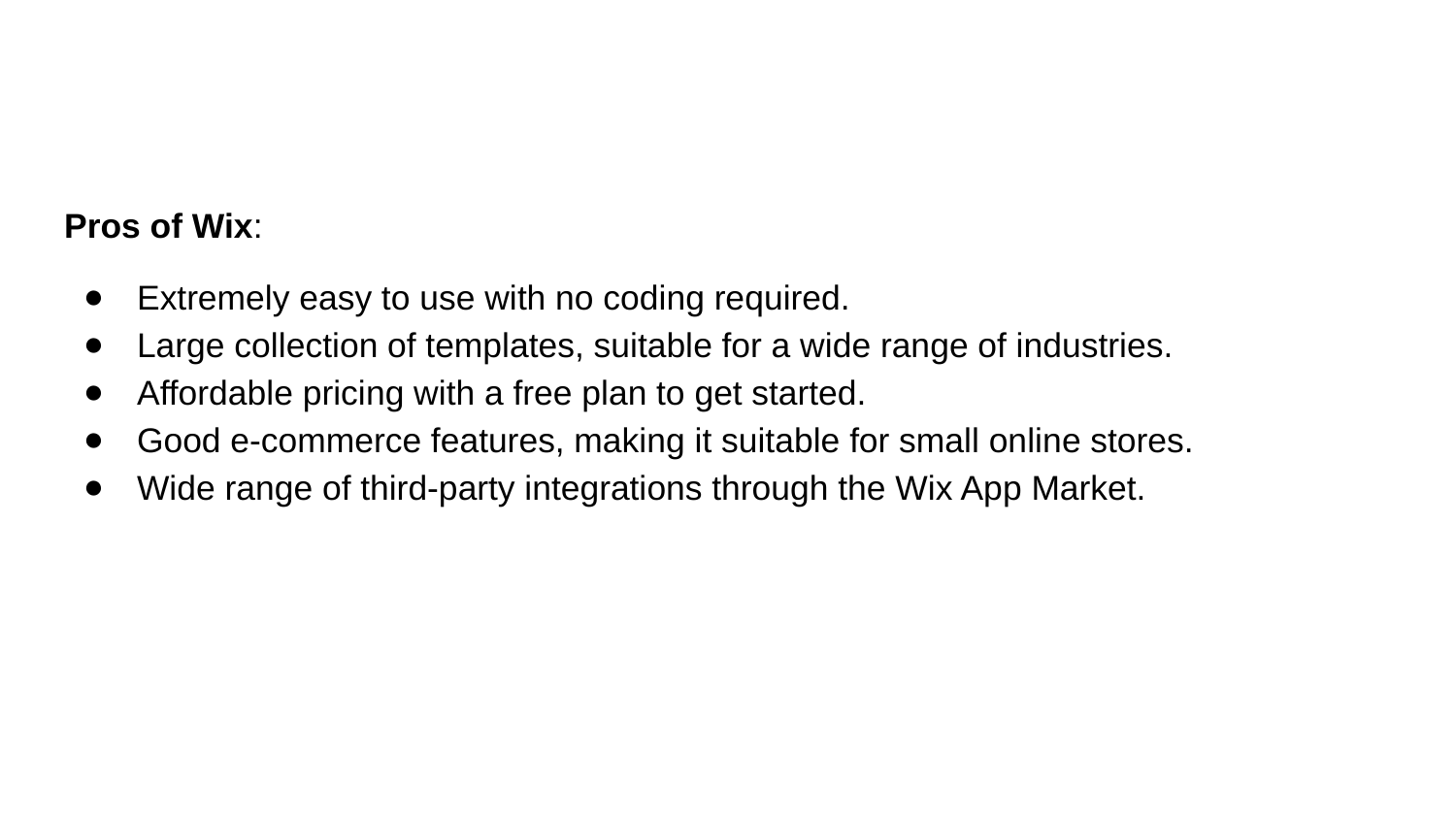

Pros of Wix:
Extremely easy to use with no coding required.
Large collection of templates, suitable for a wide range of industries.
Affordable pricing with a free plan to get started.
Good e-commerce features, making it suitable for small online stores.
Wide range of third-party integrations through the Wix App Market.